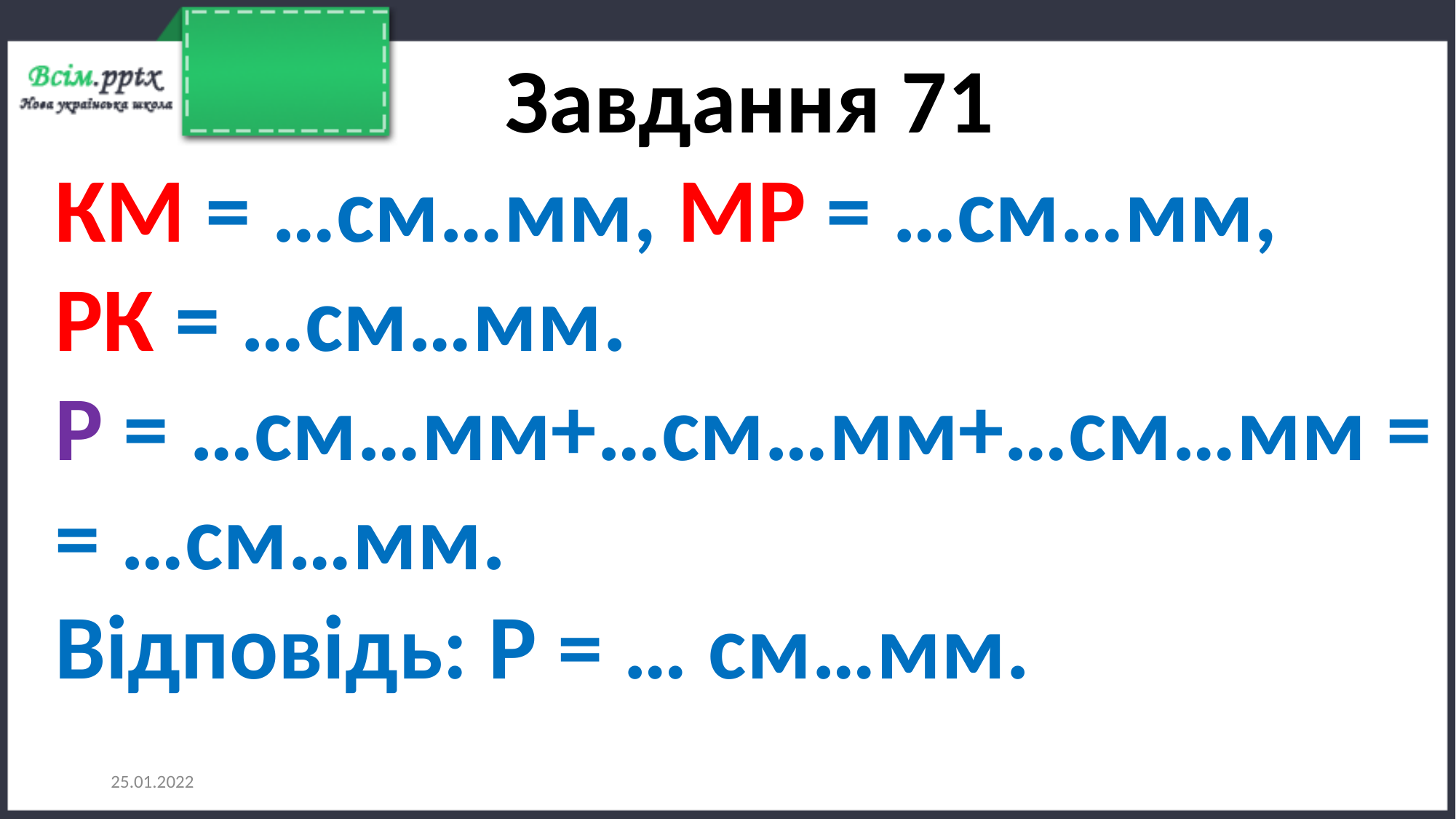

Завдання 71
КМ = …см…мм, МР = …см…мм,
РК = …см…мм.
Р = …см…мм+…см…мм+…см…мм = = …см…мм.
Відповідь: Р = … см…мм.

25.01.2022